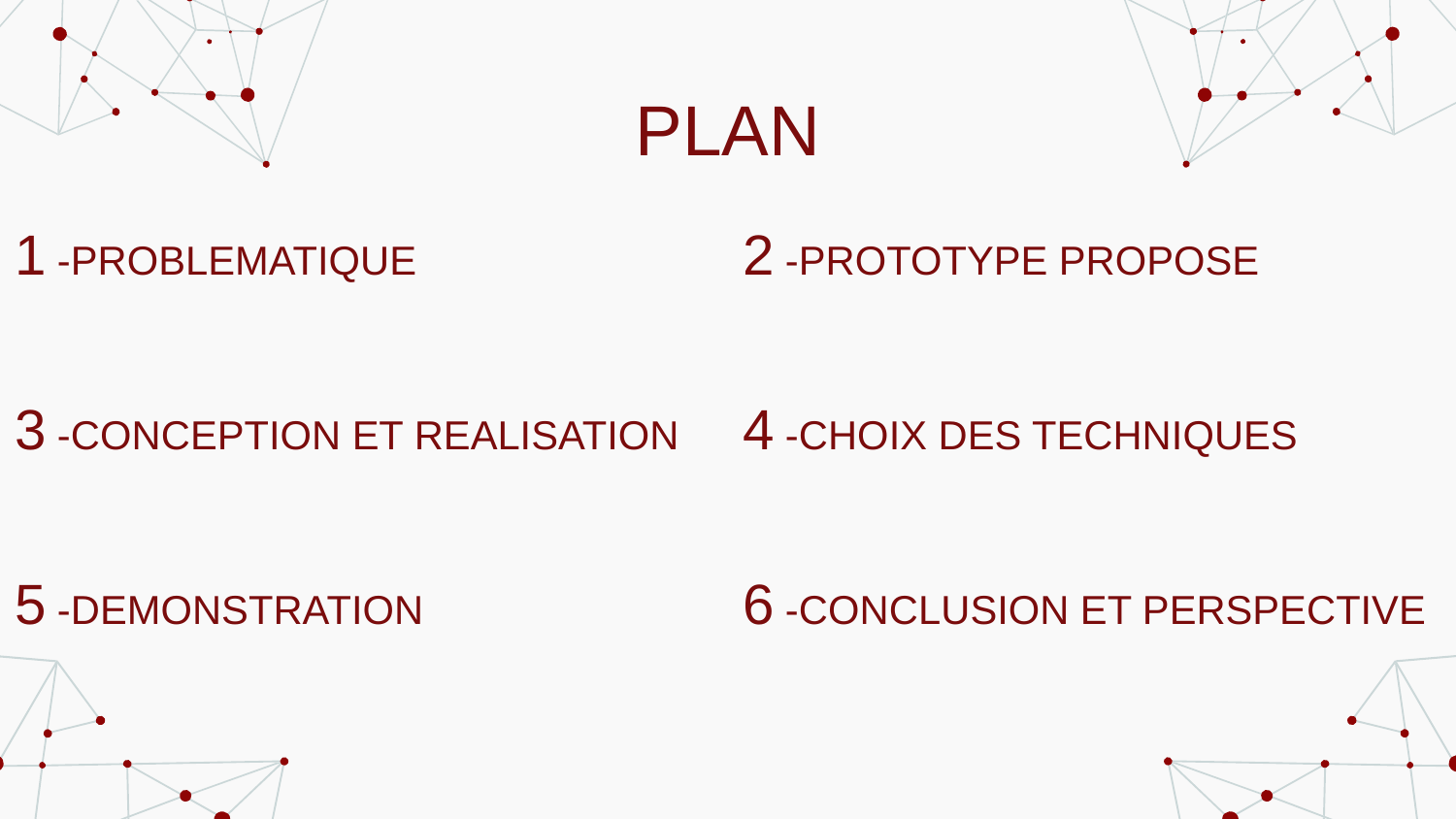

# PLAN
1 -PROBLEMATIQUE
2 -PROTOTYPE PROPOSE
3 -CONCEPTION ET REALISATION
4 -CHOIX DES TECHNIQUES
5 -DEMONSTRATION
6 -CONCLUSION ET PERSPECTIVE